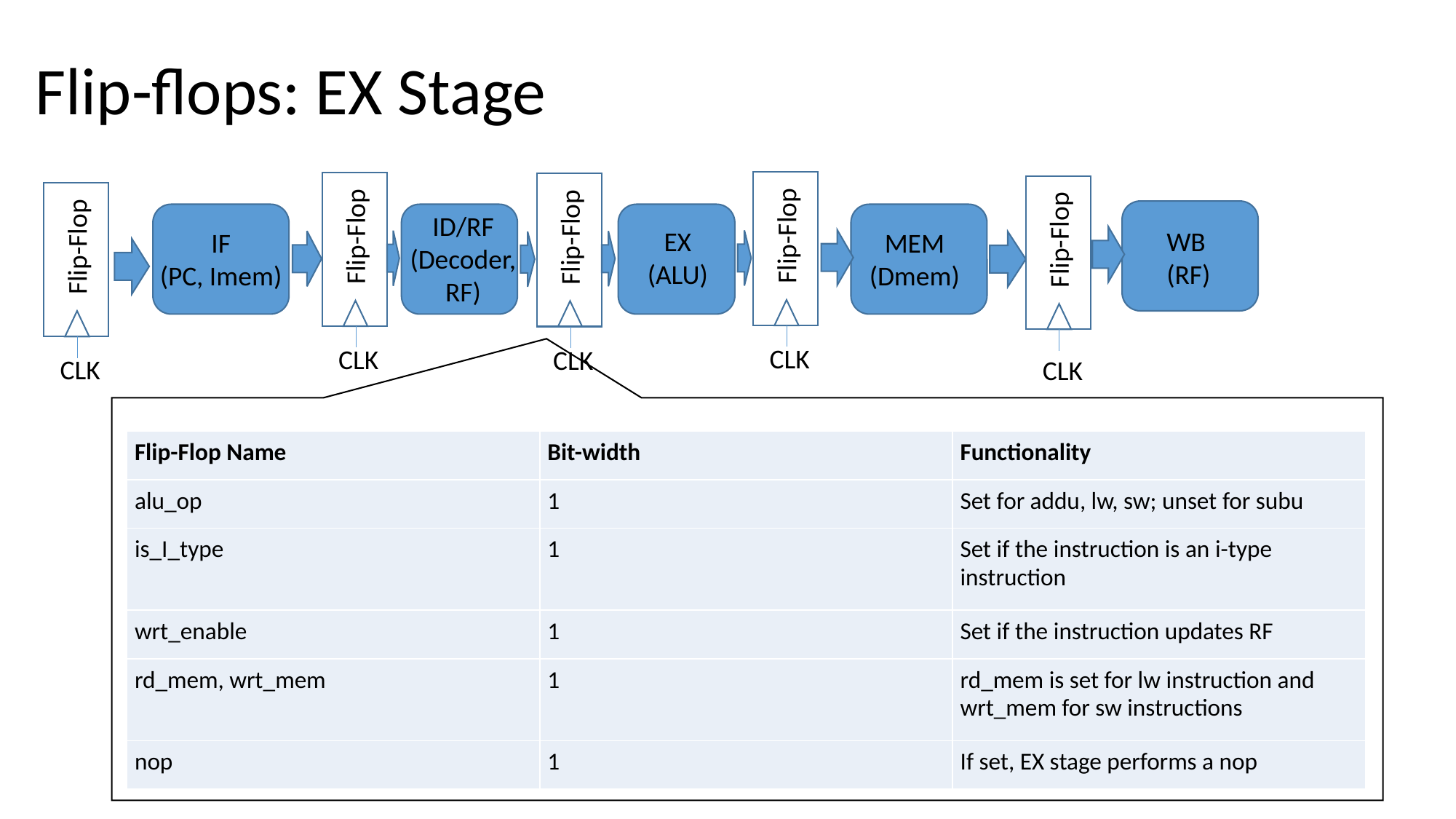

# Flip-flops: EX Stage

ID/RF
(Decoder, RF)

Flip-Flop
Flip-Flop
Flip-Flop
Flip-Flop
WB
(RF)
EX
(ALU)
IF
(PC, Imem)
MEM
(Dmem)
Flip-Flop

CLK
CLK
CLK
CLK
CLK

| Flip-Flop Name | Bit-width | Functionality |
| --- | --- | --- |
| alu\_op | 1 | Set for addu, lw, sw; unset for subu |
| is\_I\_type | 1 | Set if the instruction is an i-type instruction |
| wrt\_enable | 1 | Set if the instruction updates RF |
| rd\_mem, wrt\_mem | 1 | rd\_mem is set for lw instruction and wrt\_mem for sw instructions |
| nop | 1 | If set, EX stage performs a nop |